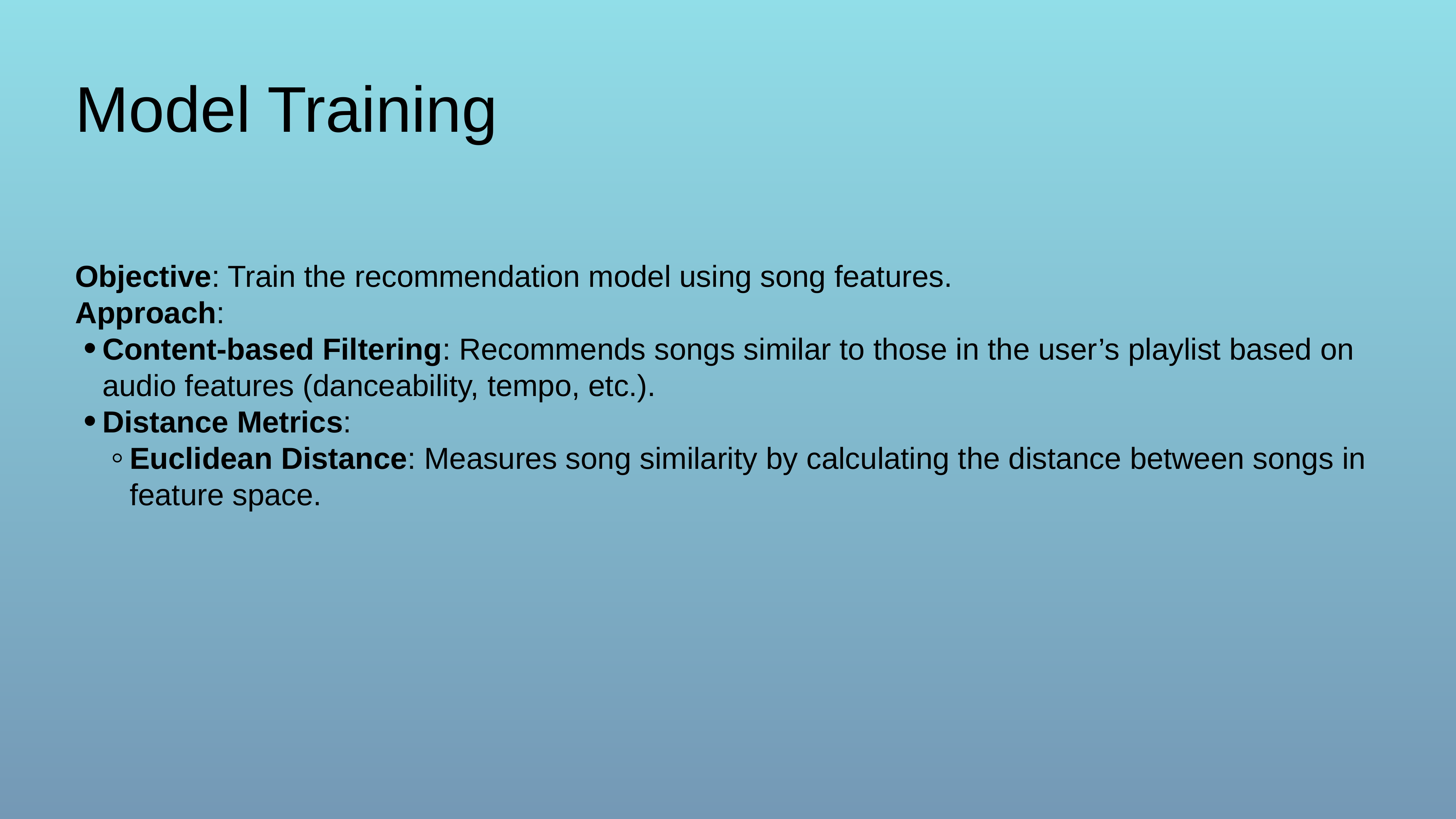

# Model Training
Objective: Train the recommendation model using song features.
Approach:
Content-based Filtering: Recommends songs similar to those in the user’s playlist based on audio features (danceability, tempo, etc.).
Distance Metrics:
Euclidean Distance: Measures song similarity by calculating the distance between songs in feature space.